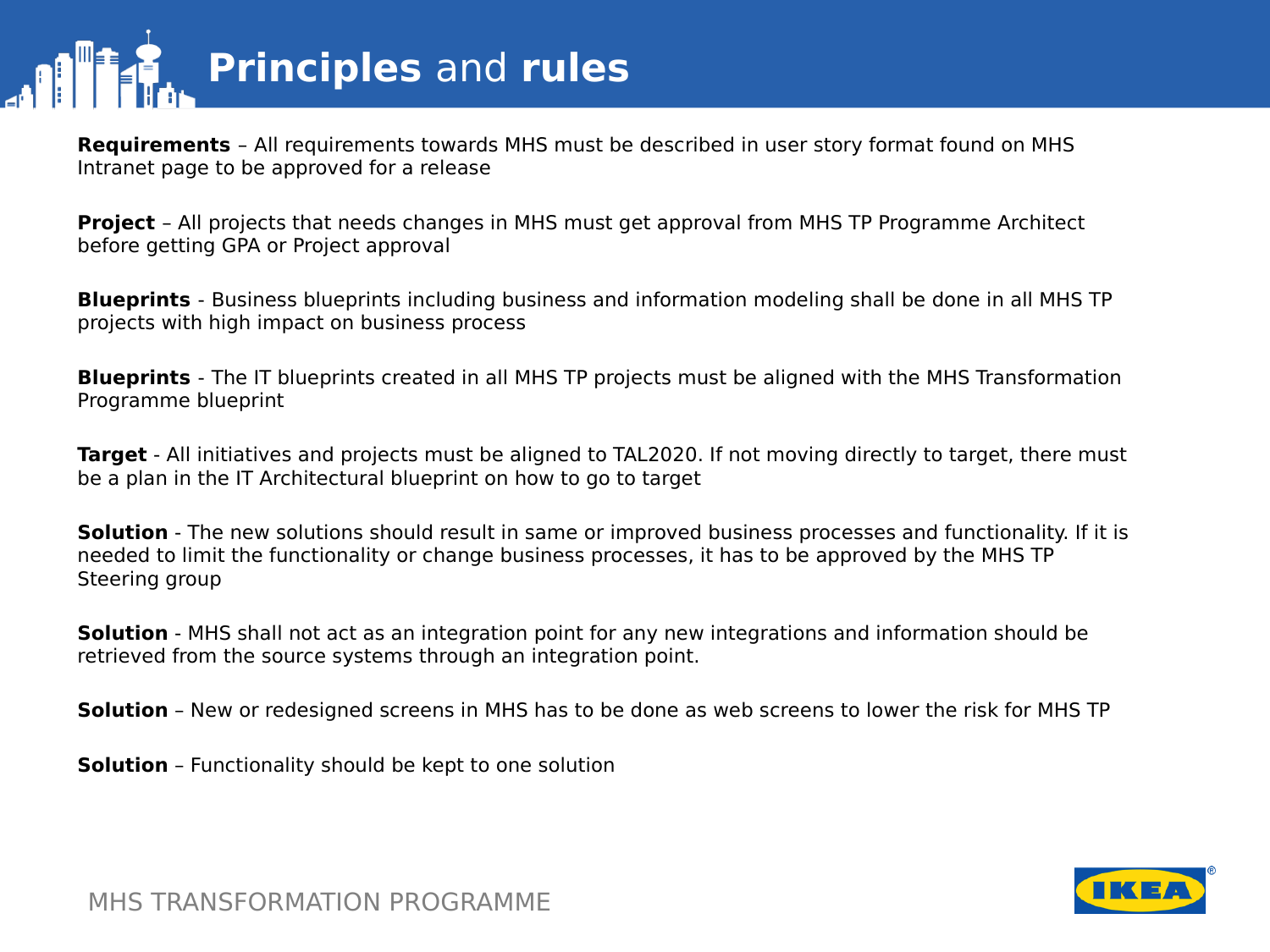

Principles and rules
Requirements – All requirements towards MHS must be described in user story format found on MHS Intranet page to be approved for a release

Project – All projects that needs changes in MHS must get approval from MHS TP Programme Architect before getting GPA or Project approval

Blueprints - Business blueprints including business and information modeling shall be done in all MHS TP projects with high impact on business process

Blueprints - The IT blueprints created in all MHS TP projects must be aligned with the MHS Transformation Programme blueprint

Target - All initiatives and projects must be aligned to TAL2020. If not moving directly to target, there must be a plan in the IT Architectural blueprint on how to go to target

Solution - The new solutions should result in same or improved business processes and functionality. If it is needed to limit the functionality or change business processes, it has to be approved by the MHS TP Steering group

Solution - MHS shall not act as an integration point for any new integrations and information should be retrieved from the source systems through an integration point.

Solution – New or redesigned screens in MHS has to be done as web screens to lower the risk for MHS TP

Solution – Functionality should be kept to one solution